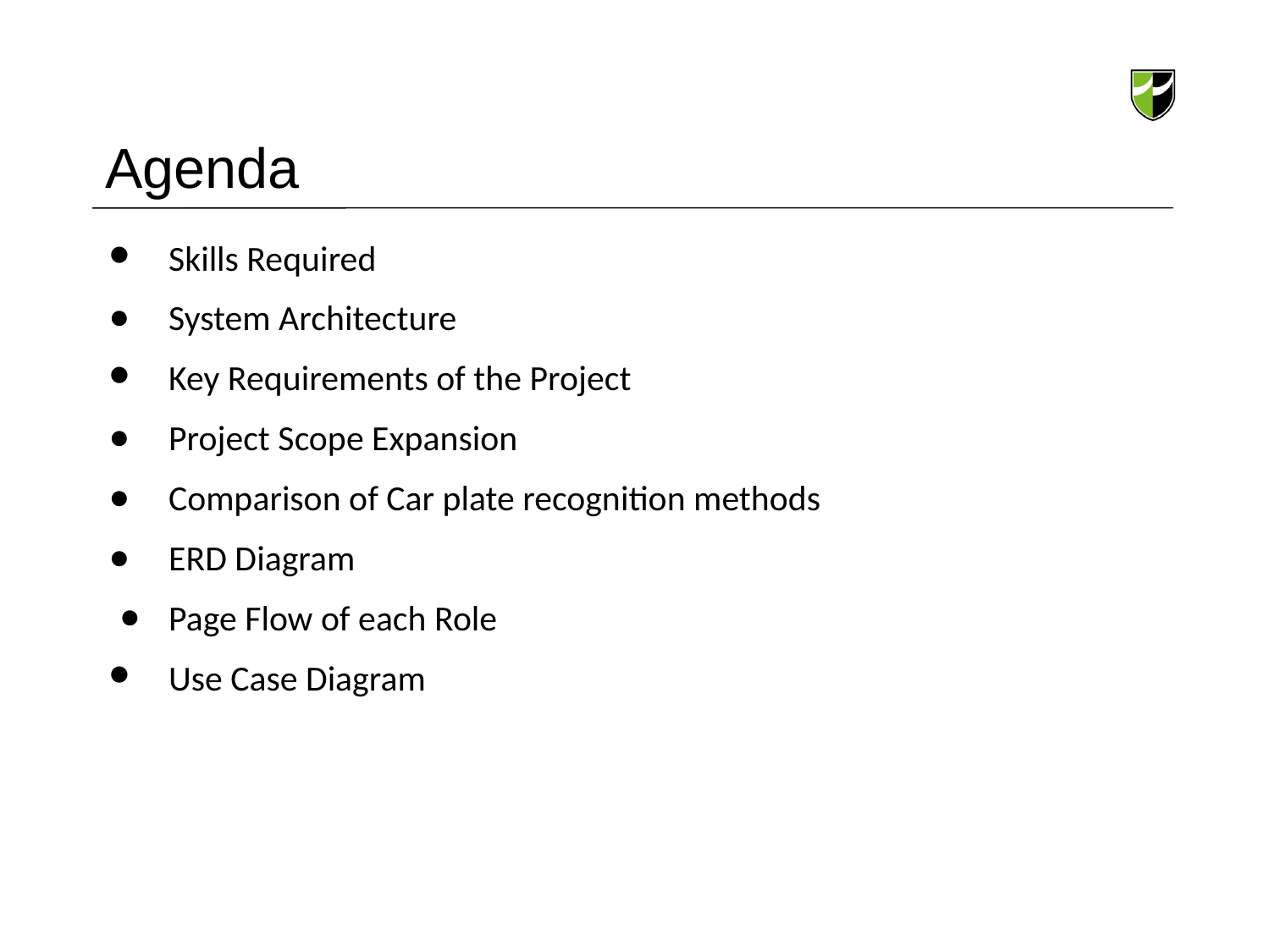

# Agenda
Skills Required
System Architecture
Key Requirements of the Project
Project Scope Expansion
Comparison of Car plate recognition methods
ERD Diagram
Page Flow of each Role
Use Case Diagram